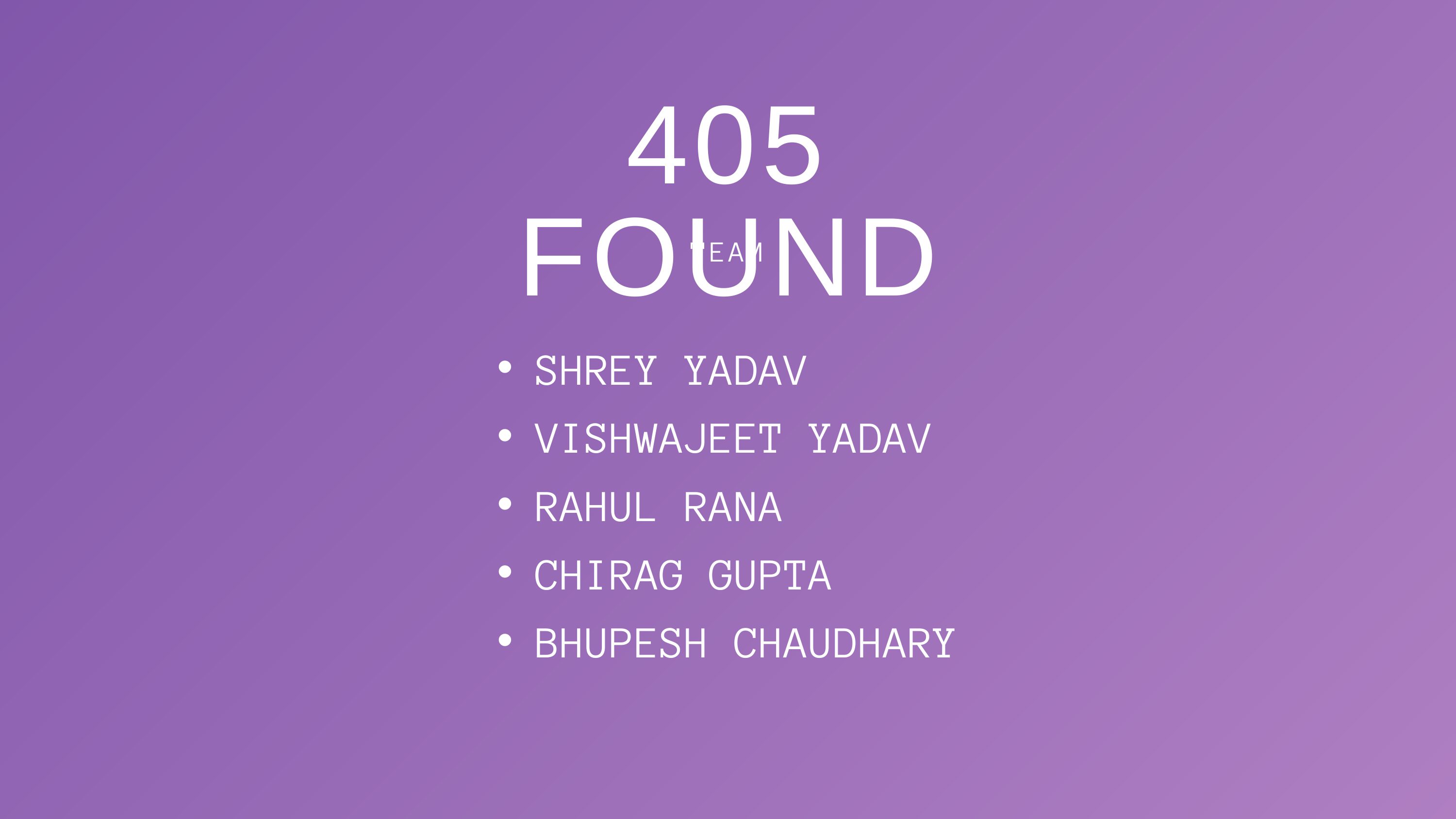

405 FOUND
TEAM
SHREY YADAV
VISHWAJEET YADAV
RAHUL RANA
CHIRAG GUPTA
BHUPESH CHAUDHARY